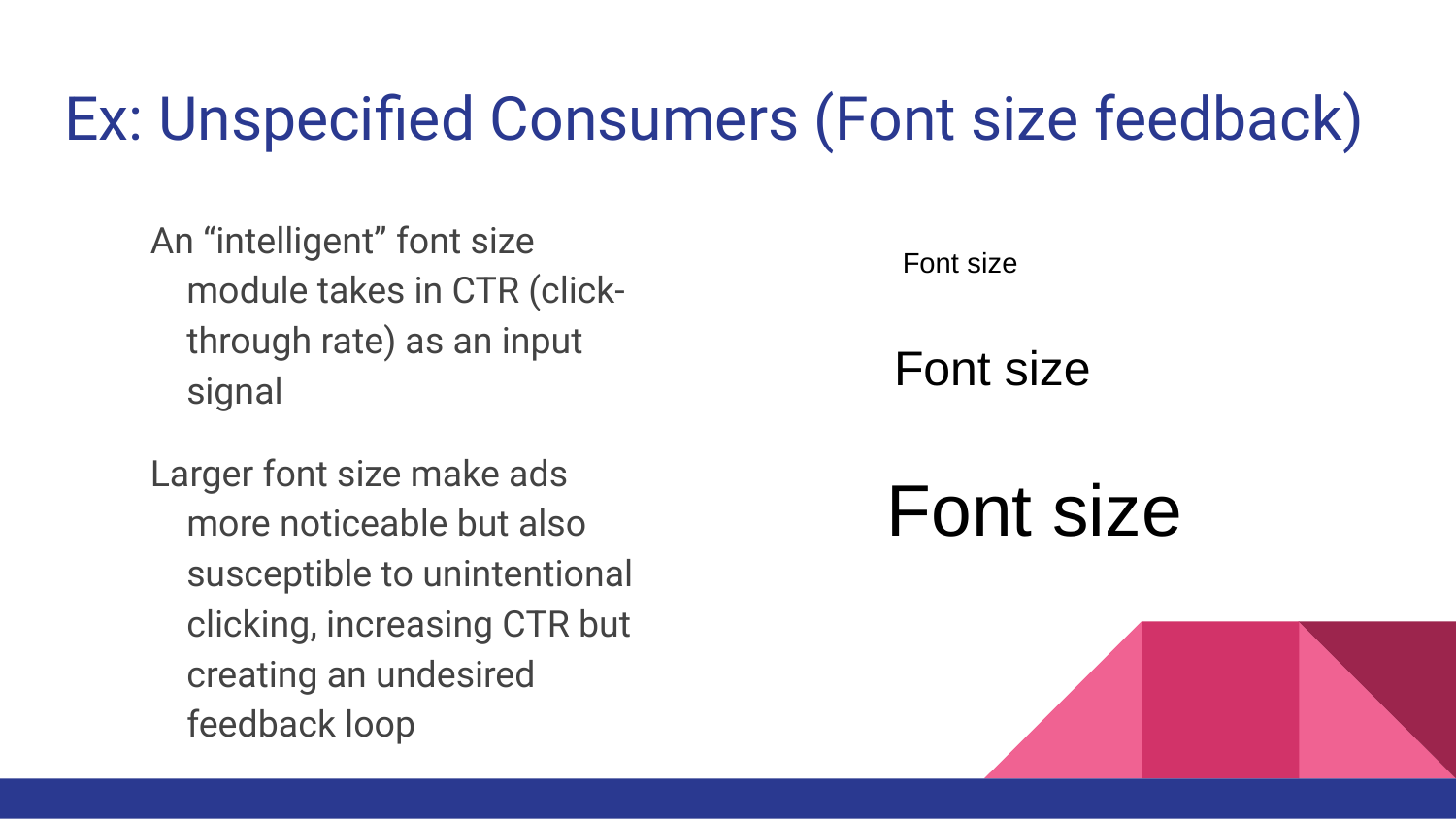

# Ex: Unspecified Consumers (Font size feedback)
An “intelligent” font size module takes in CTR (click-through rate) as an input signal
Larger font size make ads more noticeable but also susceptible to unintentional clicking, increasing CTR but creating an undesired feedback loop
Font size
Font size
Font size